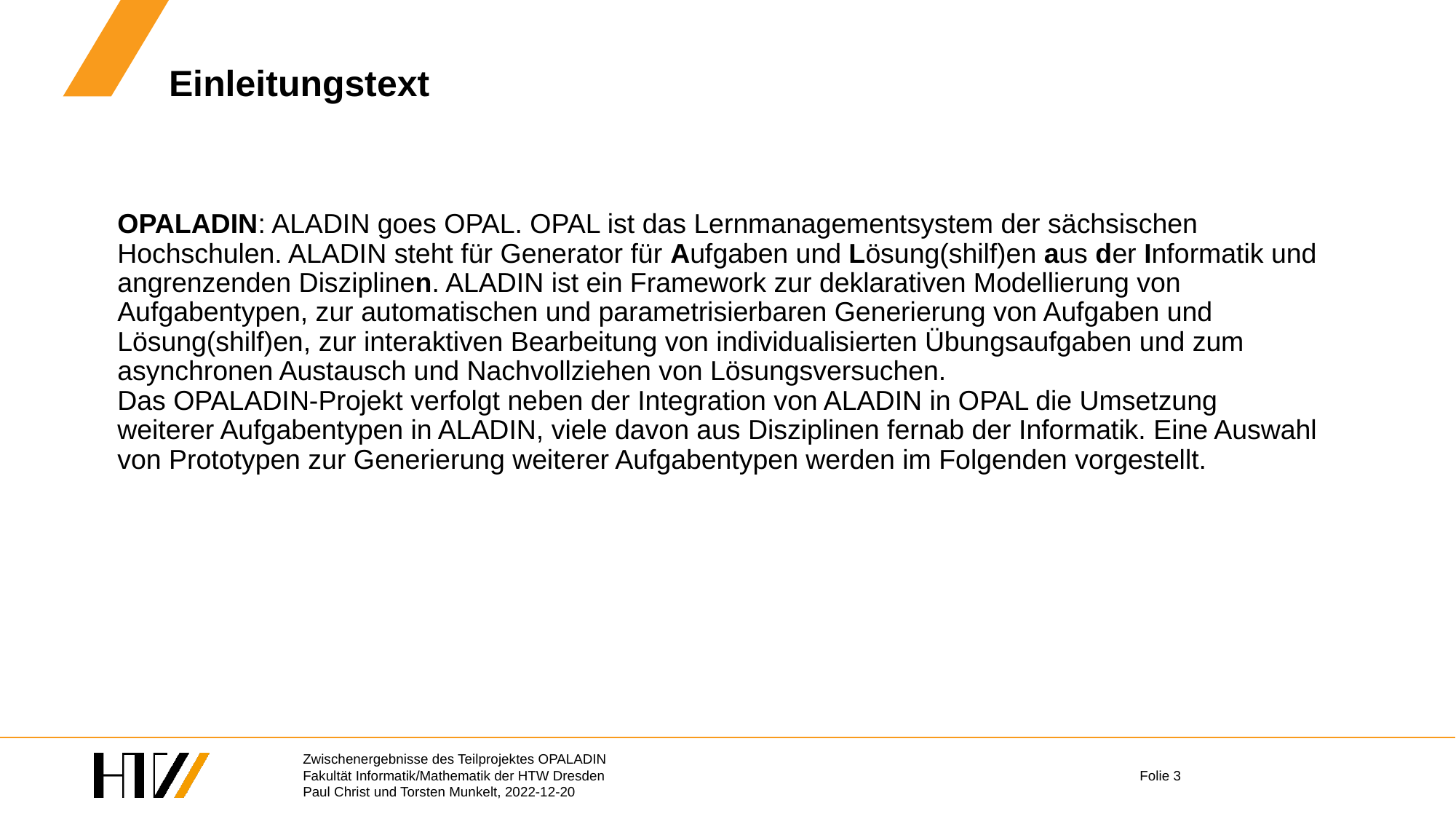

# Einleitungstext
OPALADIN: ALADIN goes OPAL. OPAL ist das Lernmanagementsystem der sächsischen Hochschulen. ALADIN steht für Generator für Aufgaben und Lösung(shilf)en aus der Informatik und angrenzenden Disziplinen. ALADIN ist ein Framework zur deklarativen Modellierung von Aufgabentypen, zur automatischen und parametrisierbaren Generierung von Aufgaben und Lösung(shilf)en, zur interaktiven Bearbeitung von individualisierten Übungsaufgaben und zum asynchronen Austausch und Nachvollziehen von Lösungsversuchen.
Das OPALADIN-Projekt verfolgt neben der Integration von ALADIN in OPAL die Umsetzung weiterer Aufgabentypen in ALADIN, viele davon aus Disziplinen fernab der Informatik. Eine Auswahl von Prototypen zur Generierung weiterer Aufgabentypen werden im Folgenden vorgestellt.